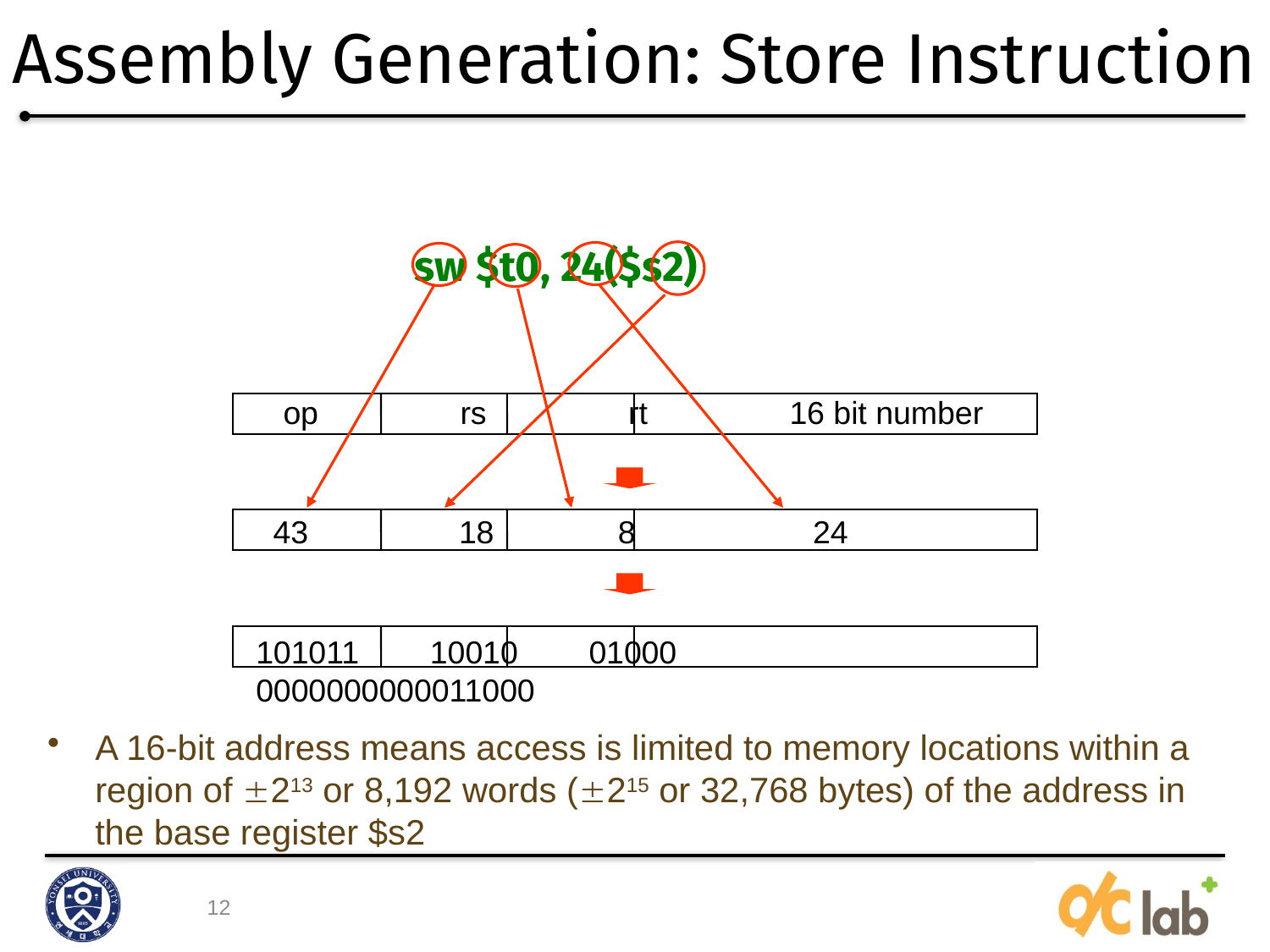

# Assembly Generation: Store Instruction

sw $t0, 24($s2)

op                rs                rt                16 bit number

43                 18              8                    24

101011        10010        01000          0000000000011000
A 16-bit address means access is limited to memory locations within a region of ±213 or 8,192 words (±215 or 32,768 bytes) of the address in the base register $s2
12